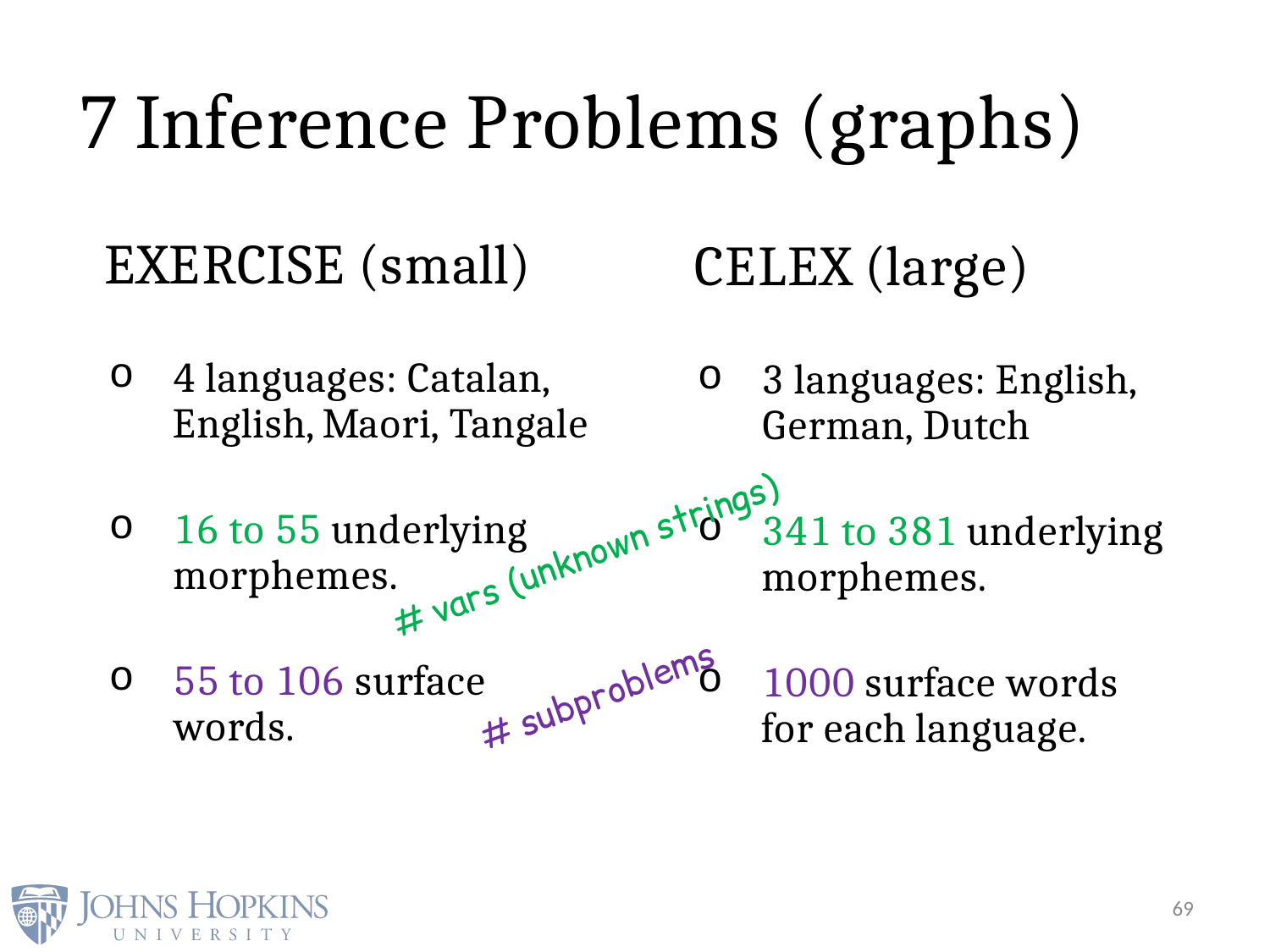

# 7 Inference Problems (graphs)
EXERCISE (small)
4 languages: Catalan, English, Maori, Tangale
16 to 55 underlying morphemes.
55 to 106 surface words.
CELEX (large)
3 languages: English, German, Dutch
341 to 381 underlying morphemes.
1000 surface words for each language.
# vars (unknown strings)
# subproblems
69